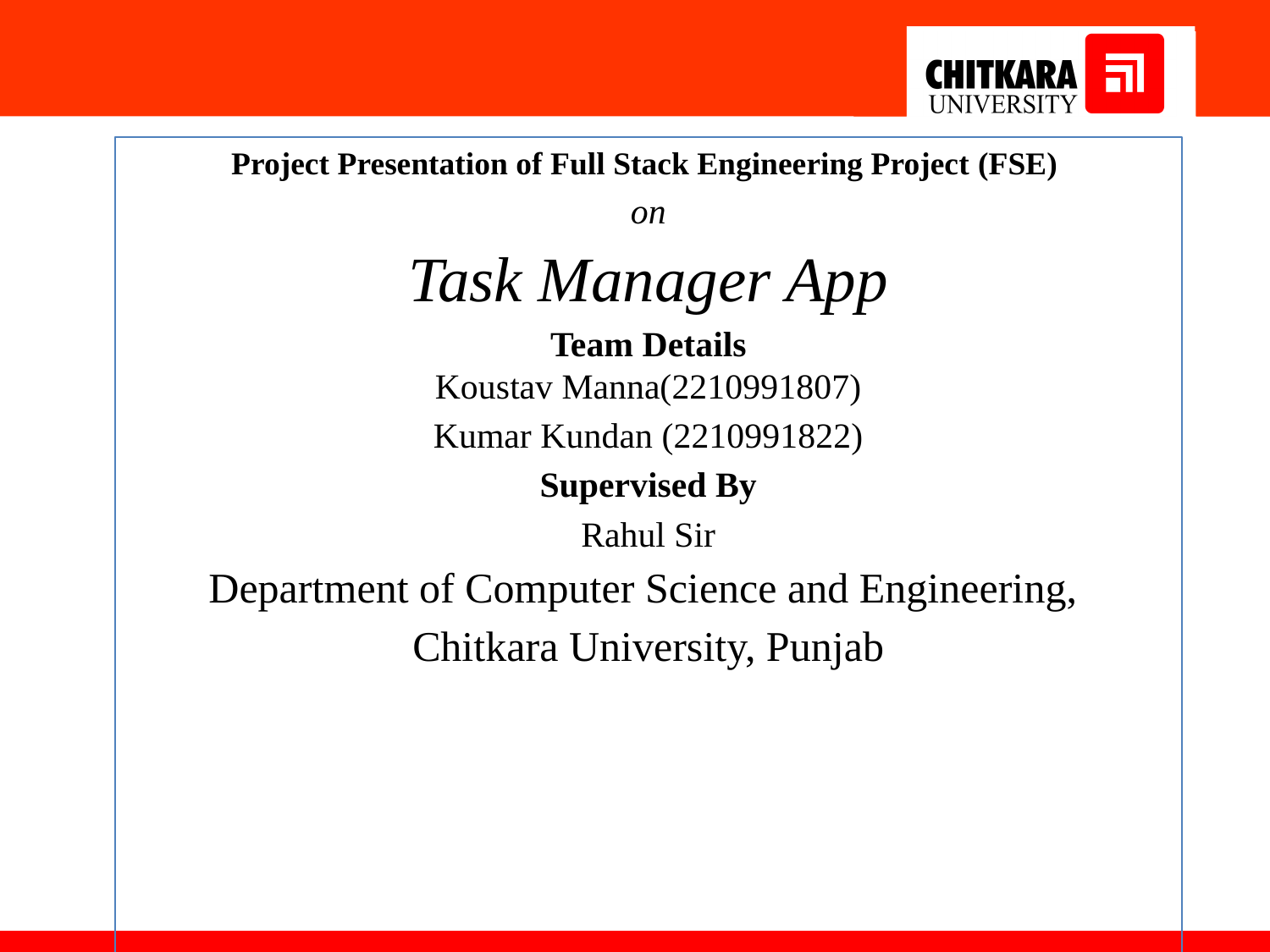

Project Presentation of Full Stack Engineering Project (FSE)
on
Task Manager App
Team Details
Koustav Manna(2210991807)
Kumar Kundan (2210991822)
Supervised By
Rahul Sir
Department of Computer Science and Engineering,
Chitkara University, Punjab